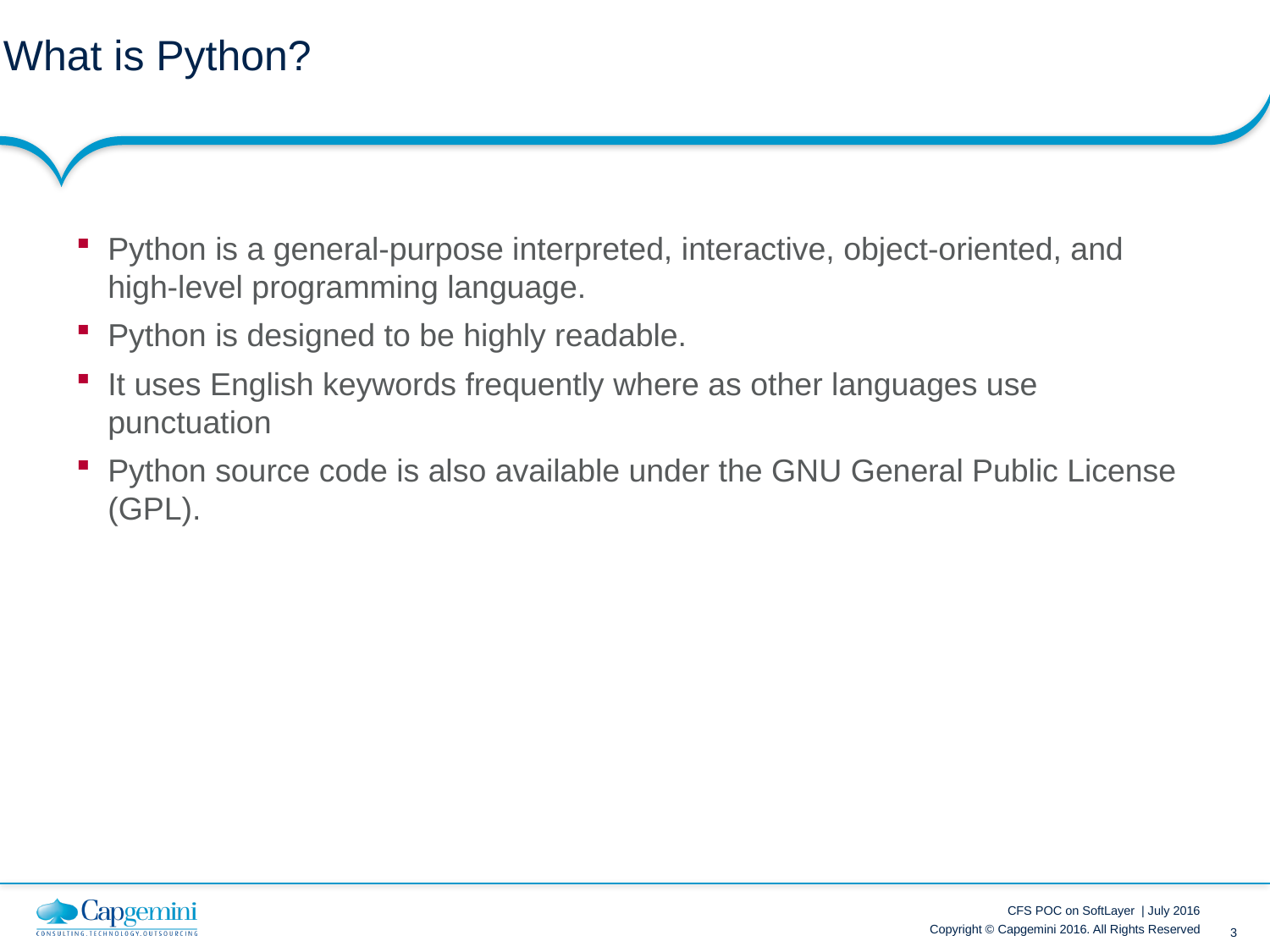

# What is Python?
Python is a general-purpose interpreted, interactive, object-oriented, and high-level programming language.
Python is designed to be highly readable.
It uses English keywords frequently where as other languages use punctuation
Python source code is also available under the GNU General Public License (GPL).